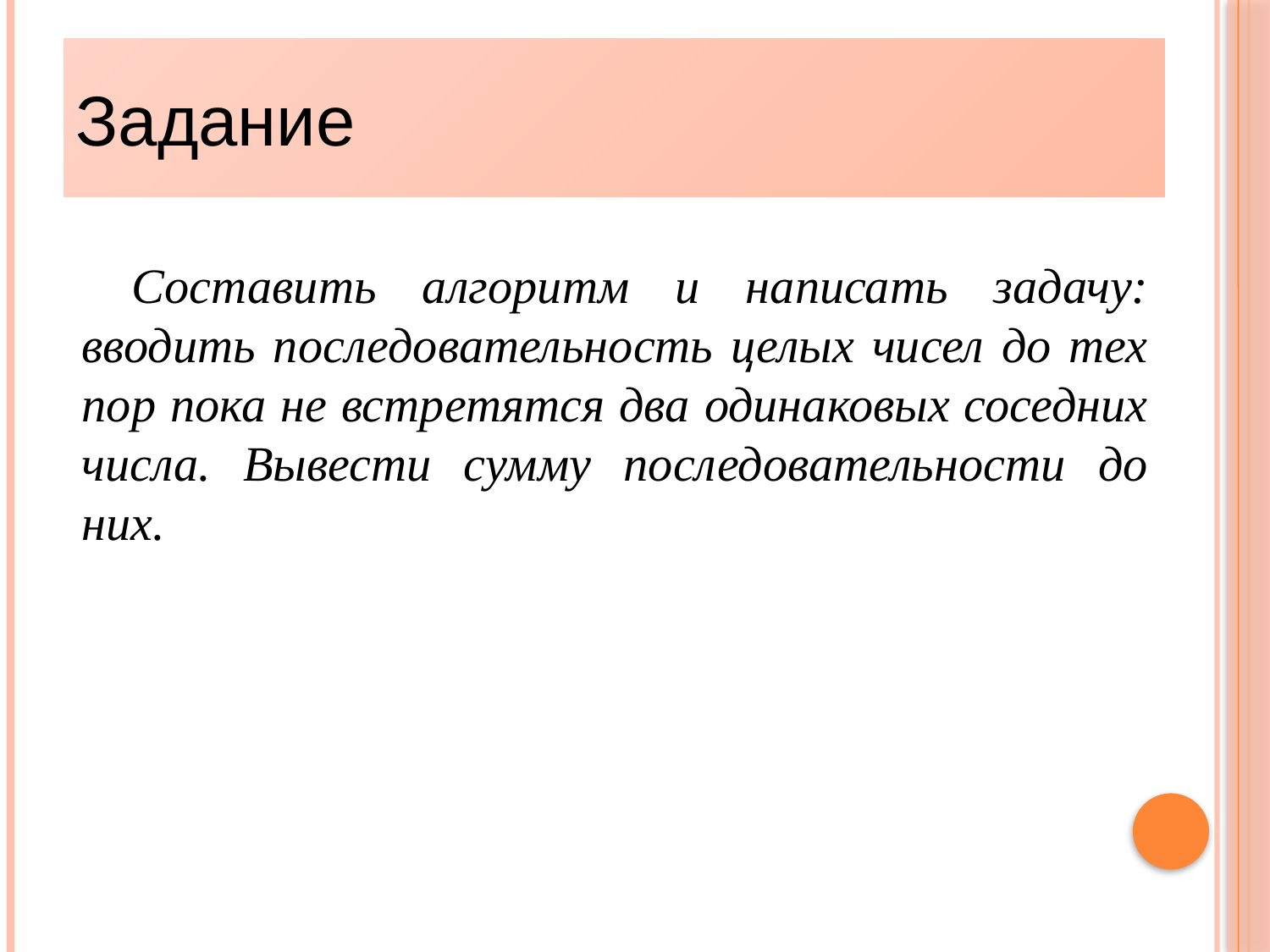

# Задание
Составить алгоритм и написать задачу: вводить последовательность целых чисел до тех пор пока не встретятся два одинаковых соседних числа. Вывести сумму последовательности до них.